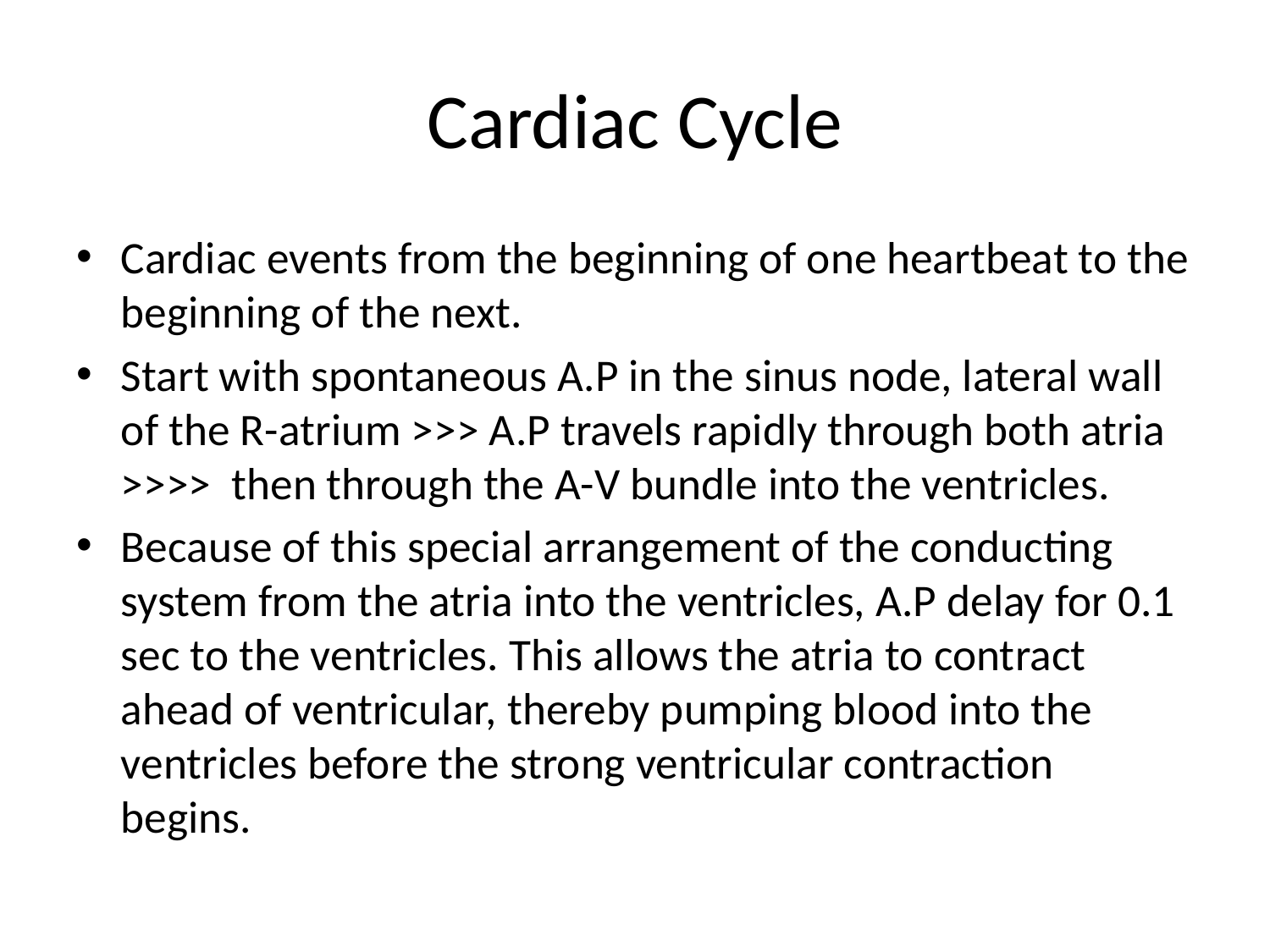

# Cardiac Cycle
Cardiac events from the beginning of one heartbeat to the beginning of the next.
Start with spontaneous A.P in the sinus node, lateral wall of the R-atrium >>> A.P travels rapidly through both atria >>>>  then through the A-V bundle into the ventricles.
Because of this special arrangement of the conducting system from the atria into the ventricles, A.P delay for 0.1 sec to the ventricles. This allows the atria to contract ahead of ventricular, thereby pumping blood into the ventricles before the strong ventricular contraction begins.